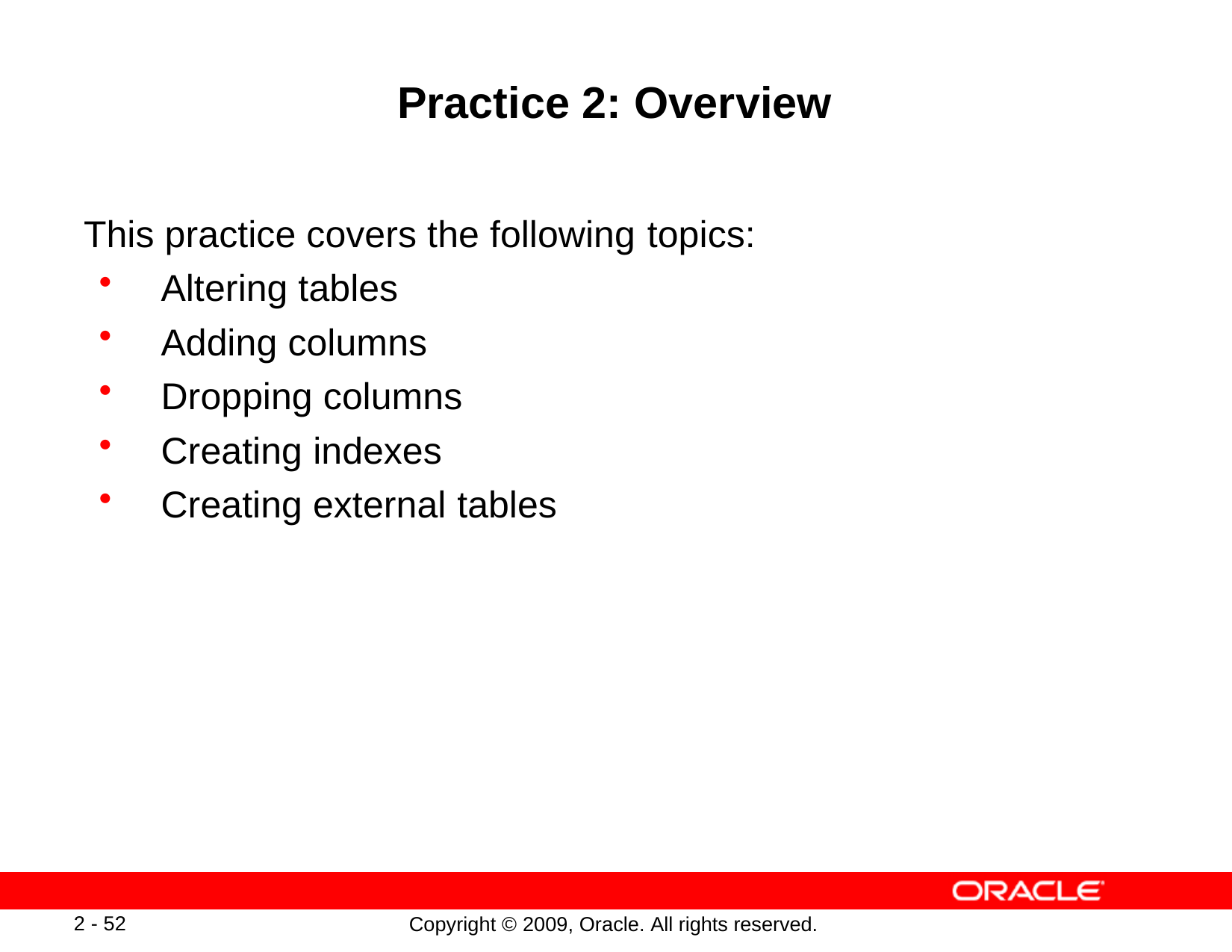

# Practice 2: Overview
This practice covers the following topics:
Altering tables
Adding columns
Dropping columns
Creating indexes
Creating external tables
2 - 52
Copyright © 2009, Oracle. All rights reserved.